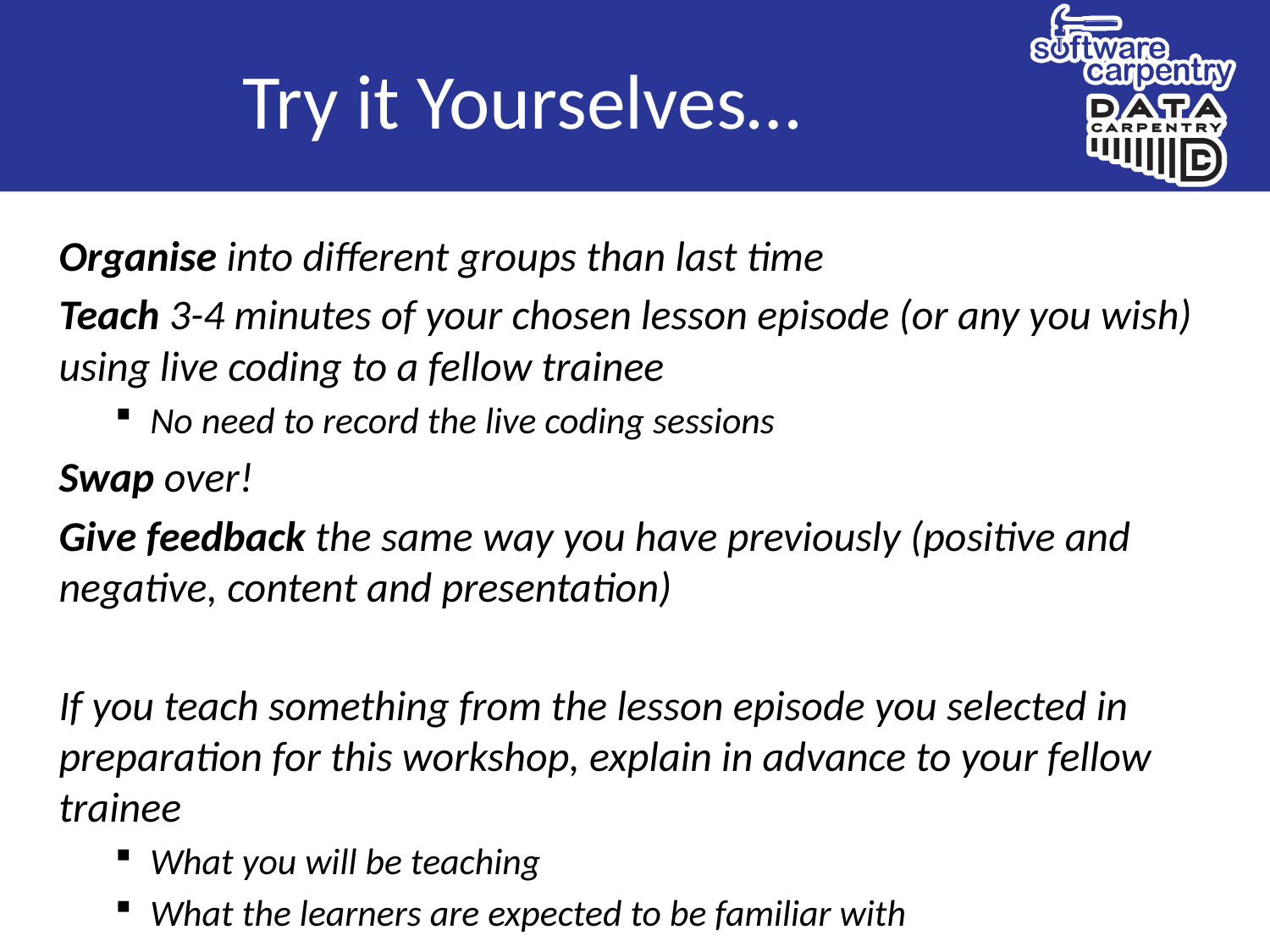

# Try it Yourselves…
Organise into different groups than last time
Teach 3-4 minutes of your chosen lesson episode (or any you wish) using live coding to a fellow trainee
No need to record the live coding sessions
Swap over!
Give feedback the same way you have previously (positive and negative, content and presentation)

If you teach something from the lesson episode you selected in preparation for this workshop, explain in advance to your fellow trainee
What you will be teaching
What the learners are expected to be familiar with